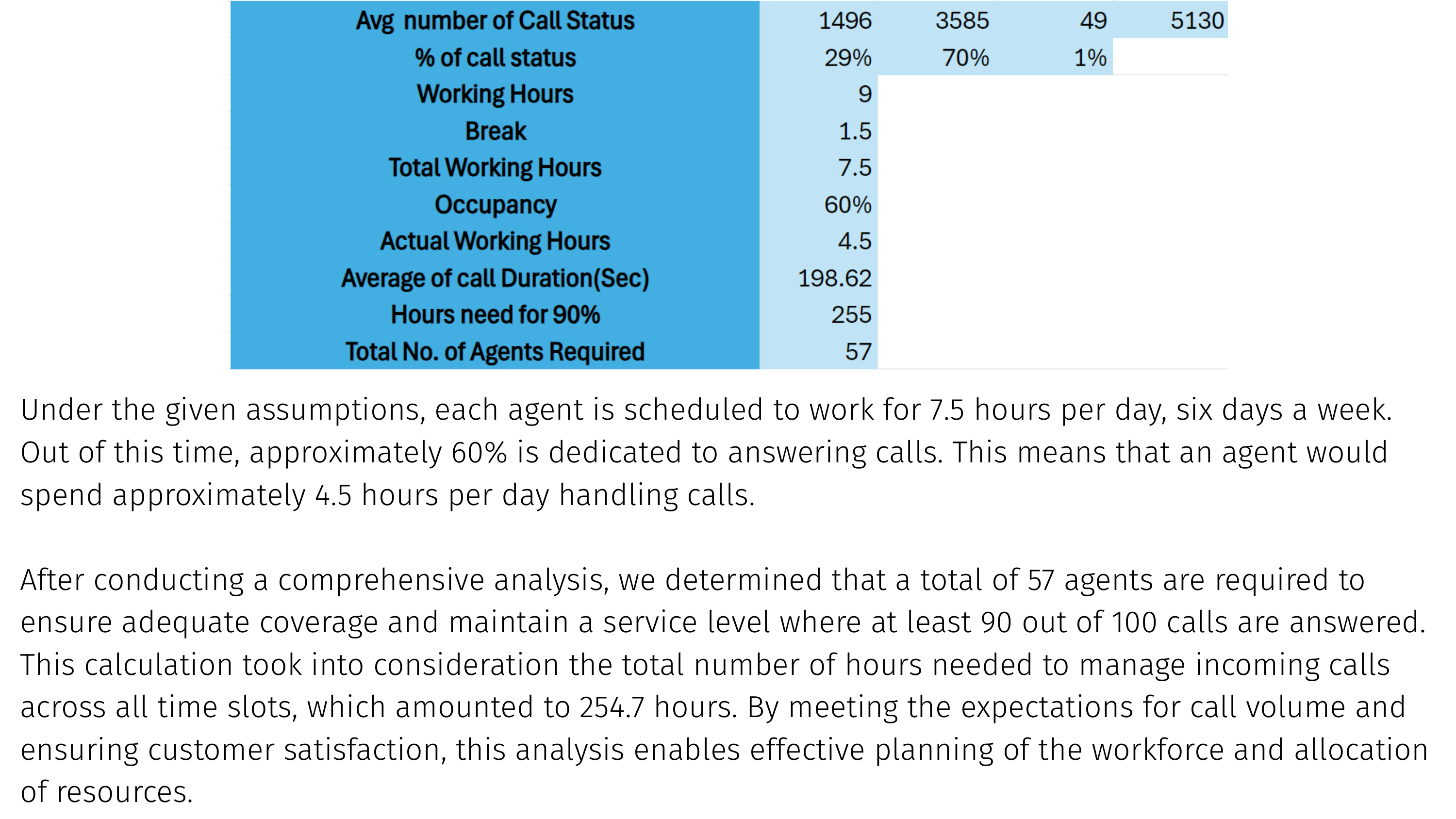

Under the given assumptions, each agent is scheduled to work for 7.5 hours per day, six days a week. Out of this time, approximately 60% is dedicated to answering calls. This means that an agent would spend approximately 4.5 hours per day handling calls.

After conducting a comprehensive analysis, we determined that a total of 57 agents are required to ensure adequate coverage and maintain a service level where at least 90 out of 100 calls are answered. This calculation took into consideration the total number of hours needed to manage incoming calls across all time slots, which amounted to 254.7 hours. By meeting the expectations for call volume and ensuring customer satisfaction, this analysis enables effective planning of the workforce and allocation of resources.